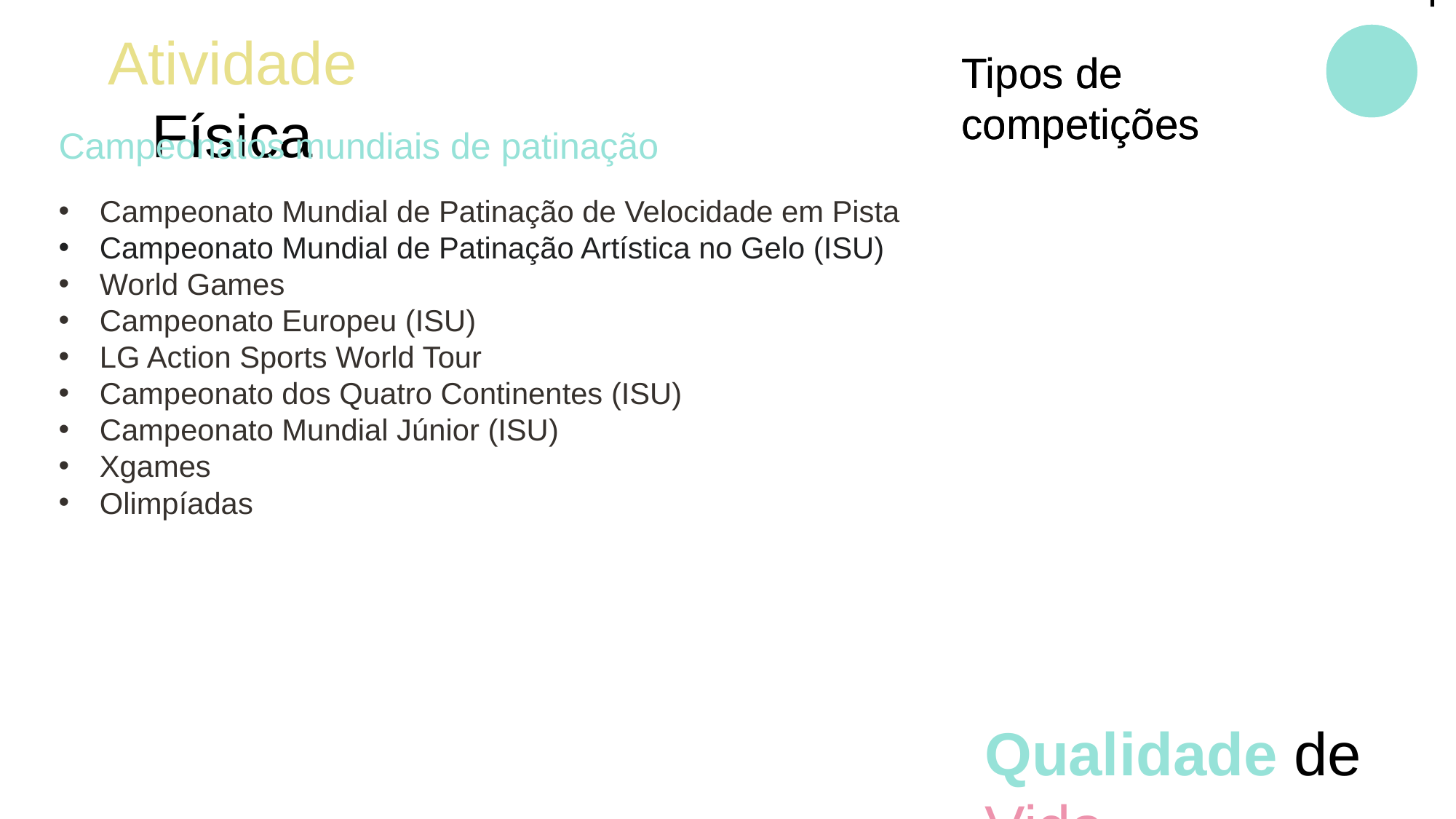

Benefícios

Modalidades
Topos de patins
Atividade Física

Tipos de competições
Tipos de competições
Campeonatos mundiais de patinação
Campeonato Mundial de Patinação de Velocidade em Pista
Campeonato Mundial de Patinação Artística no Gelo (ISU)
World Games
Campeonato Europeu (ISU)
LG Action Sports World Tour
Campeonato dos Quatro Continentes (ISU)
Campeonato Mundial Júnior (ISU)
Xgames
Olimpíadas
Qualidade de Vida